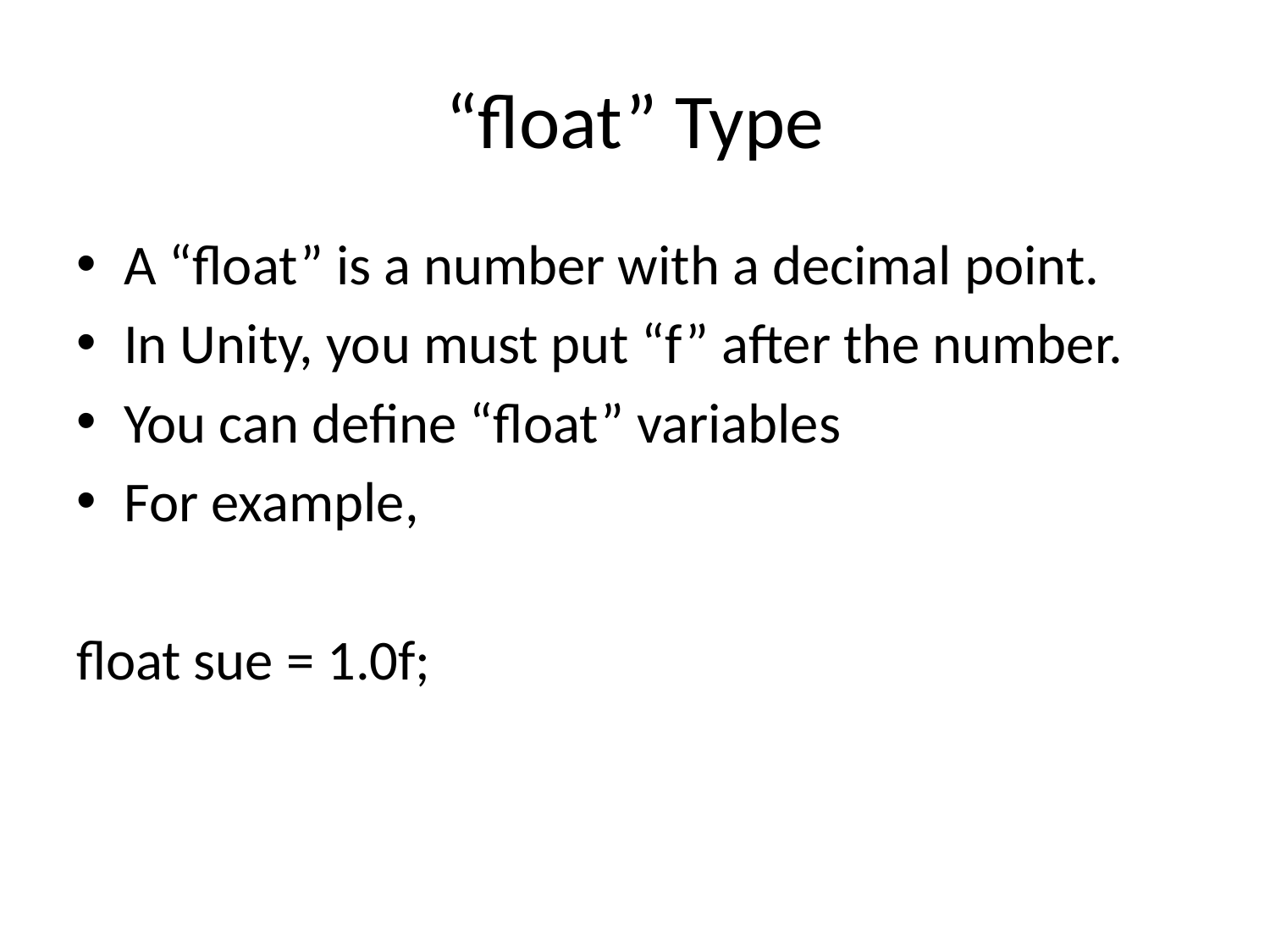

# “float” Type
A “float” is a number with a decimal point.
In Unity, you must put “f” after the number.
You can define “float” variables
For example,

float sue = 1.0f;